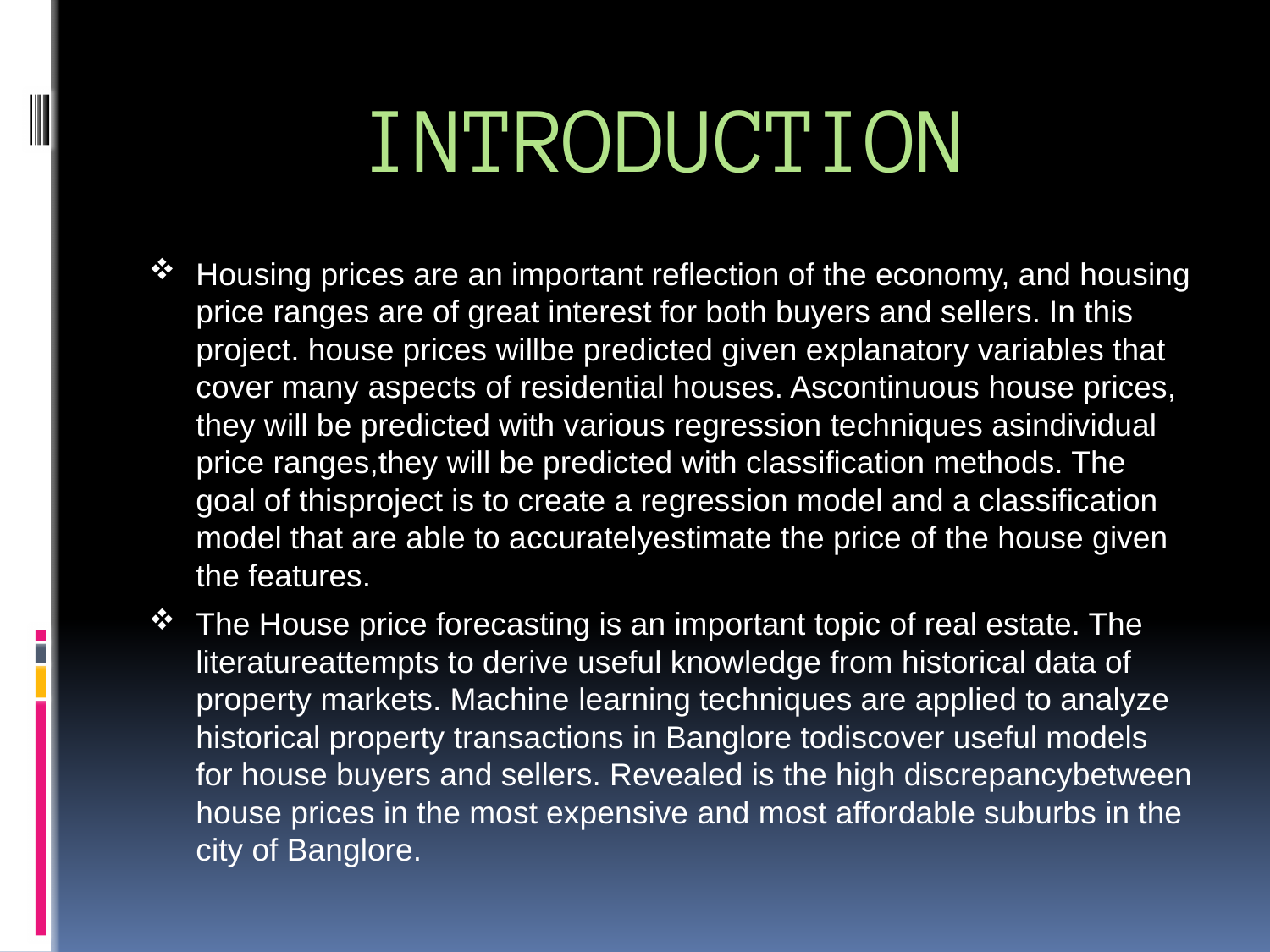

# INTRODUCTION
Housing prices are an important reflection of the economy, and housing price ranges are of great interest for both buyers and sellers. In this project. house prices willbe predicted given explanatory variables that cover many aspects of residential houses. Ascontinuous house prices, they will be predicted with various regression techniques asindividual price ranges,they will be predicted with classification methods. The goal of thisproject is to create a regression model and a classification model that are able to accuratelyestimate the price of the house given the features.
The House price forecasting is an important topic of real estate. The literatureattempts to derive useful knowledge from historical data of property markets. Machine learning techniques are applied to analyze historical property transactions in Banglore todiscover useful models for house buyers and sellers. Revealed is the high discrepancybetween house prices in the most expensive and most affordable suburbs in the city of Banglore.